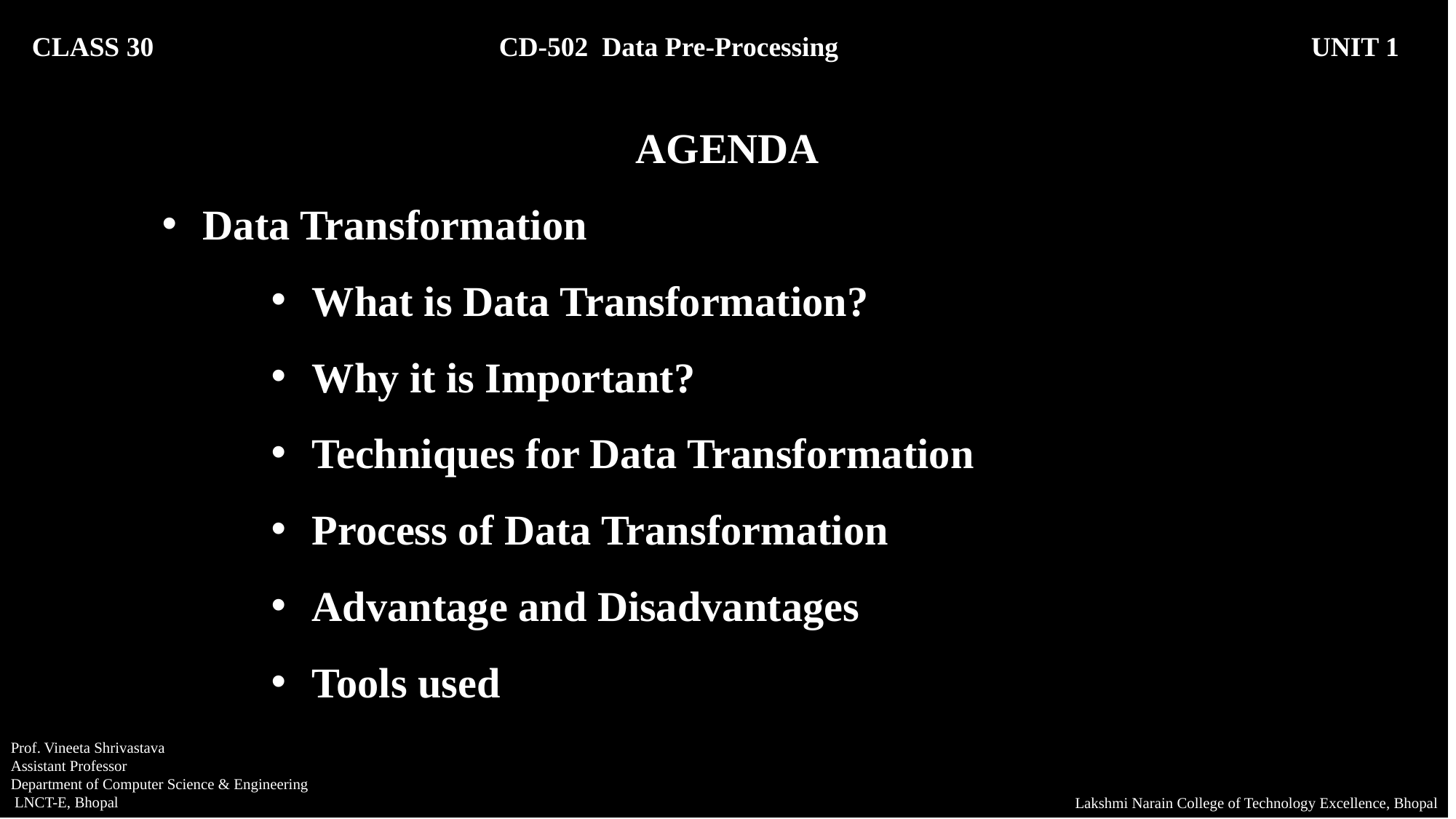

CLASS 30                                                  CD-502  Data Pre-Processing		                                           UNIT 1
AGENDA
Data Transformation
What is Data Transformation?
Why it is Important?
Techniques for Data Transformation
Process of Data Transformation
Advantage and Disadvantages
Tools used

Prof. Vineeta Shrivastava
Assistant Professor
Department of Computer Science & Engineering
 LNCT-E, Bhopal
Lakshmi Narain College of Technology Excellence, Bhopal